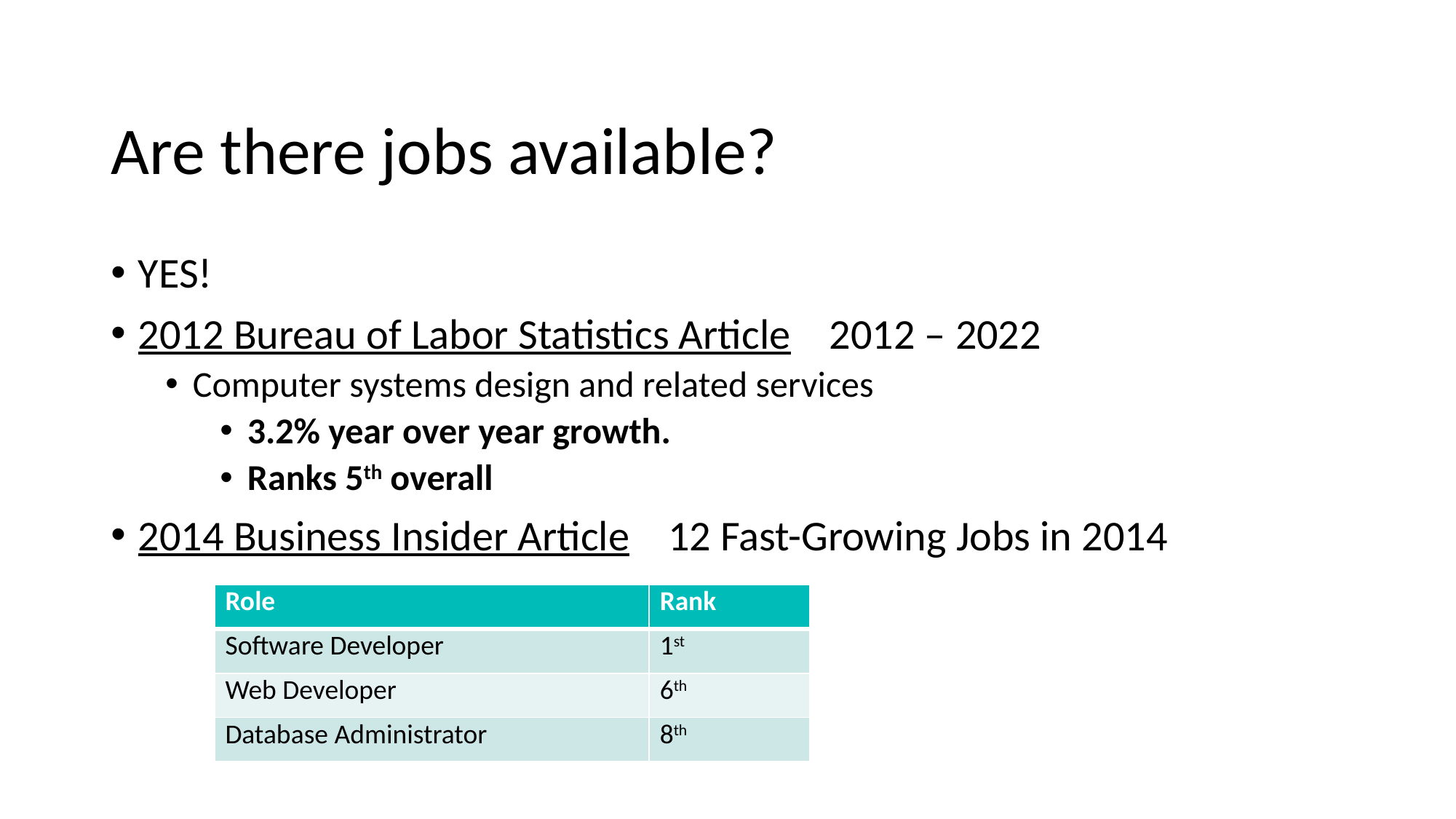

# Are there jobs available?
YES!
2012 Bureau of Labor Statistics Article    2012 – 2022
Computer systems design and related services
3.2% year over year growth.
Ranks 5th overall
2014 Business Insider Article    12 Fast-Growing Jobs in 2014
| Role | Rank |
| --- | --- |
| Software Developer | 1st |
| Web Developer | 6th |
| Database Administrator | 8th |